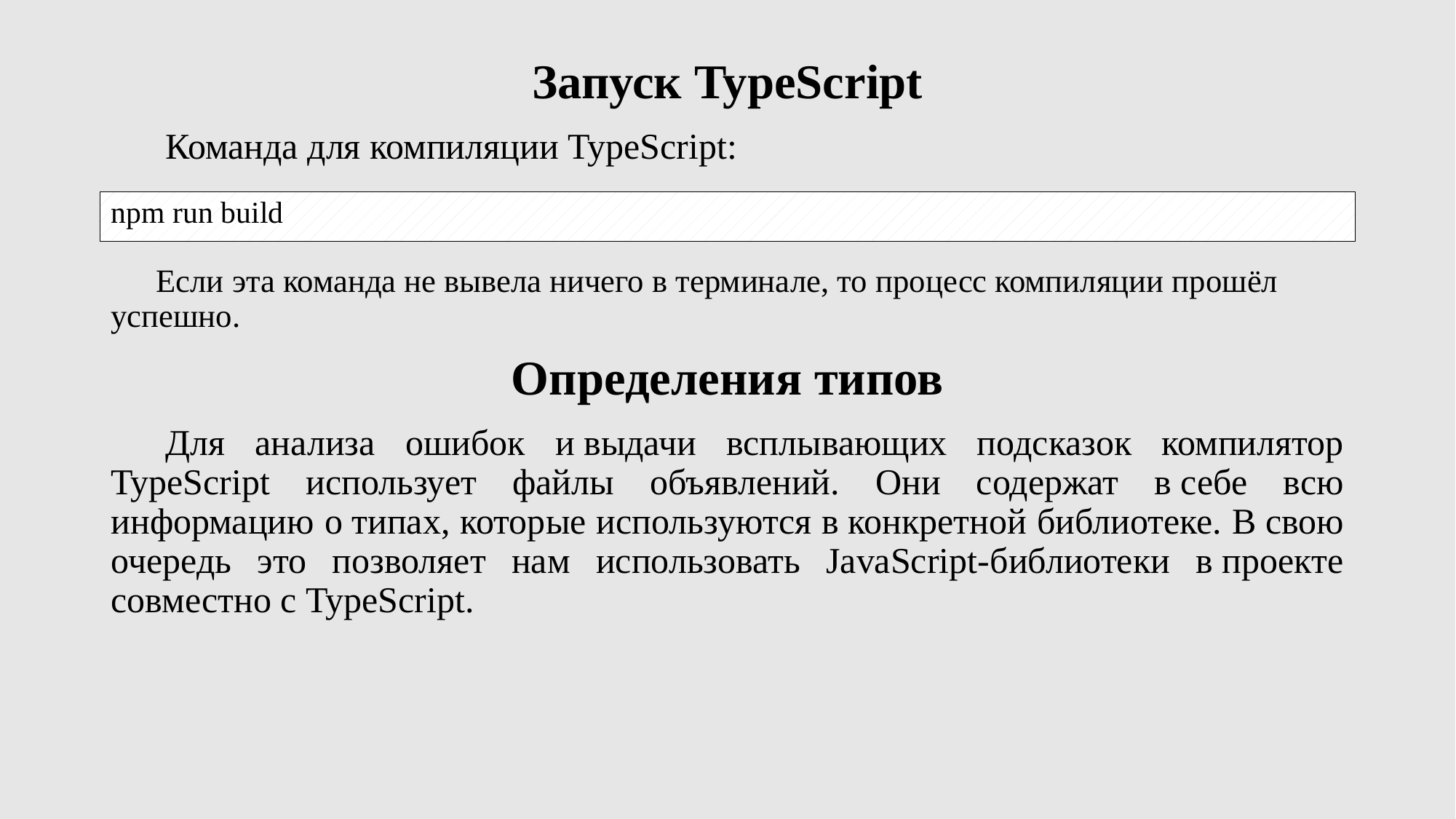

# Запуск TypeScript
Команда для компиляции TypeScript:
npm run build
Если эта команда не вывела ничего в терминале, то процесс компиляции прошёл успешно.
Определения типов
Для анализа ошибок и выдачи всплывающих подсказок компилятор TypeScript использует файлы объявлений. Они содержат в себе всю информацию о типах, которые используются в конкретной библиотеке. В свою очередь это позволяет нам использовать JavaScript-библиотеки в проекте совместно с TypeScript.